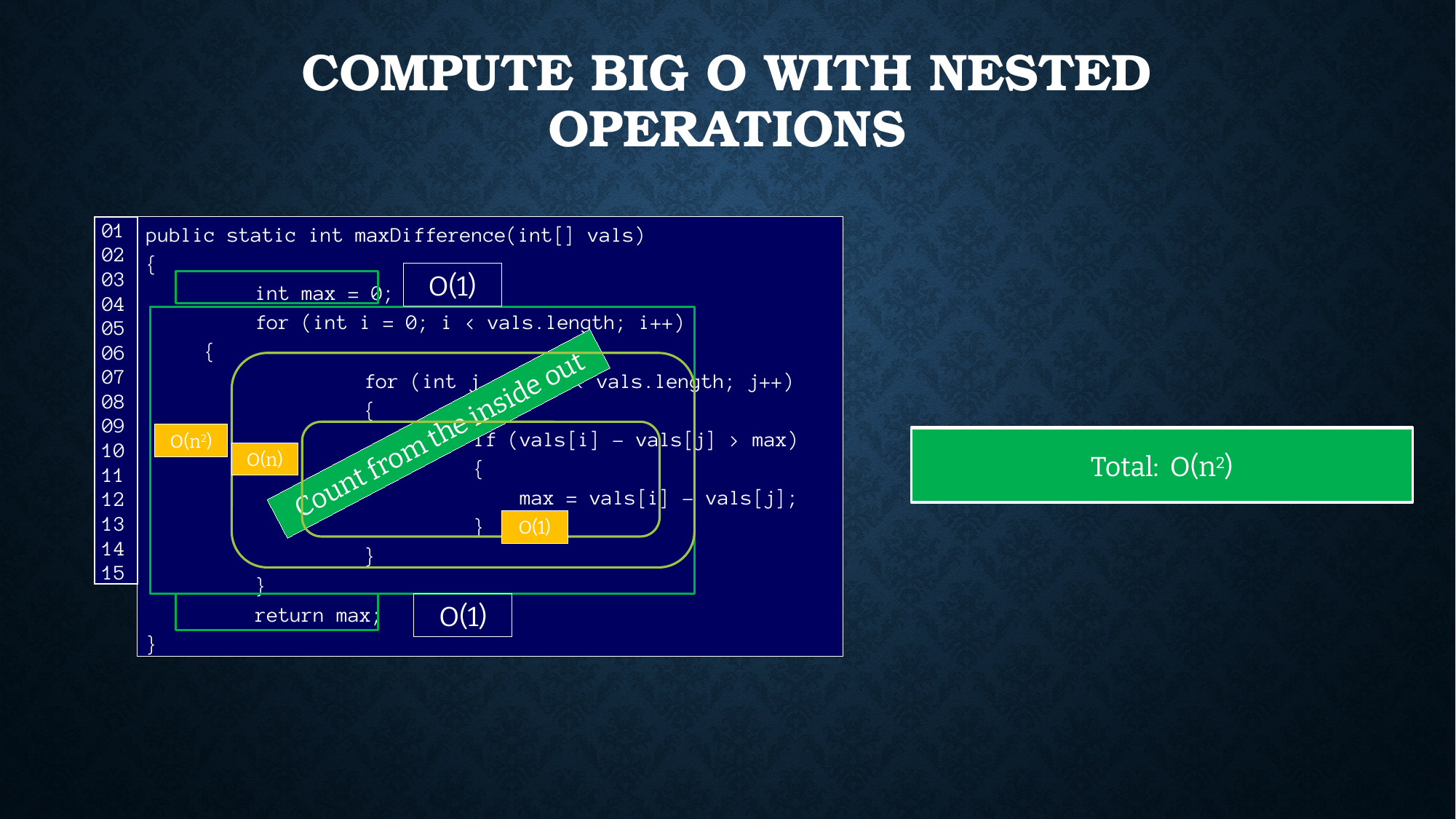

# Compute big o with nested operations
public static int maxDifference(int[] vals)
{
	int max = 0;
	for (int i = 0; i < vals.length; i++)
     {
		for (int j = 0; j < vals.length; j++)
		{
			if (vals[i] – vals[j] > max)
			{
			    max = vals[i] – vals[j];
			}
		}
	}
	return max;
}

| 01 02 03 04 05 06 07 08 09 10 11 12 13 14 15 |
| --- |
O(1)

Count from the inside out

O(n2)
Total:  O(2 + n2)
Total:  O(n2)
O(n)
O(1)
O(1)